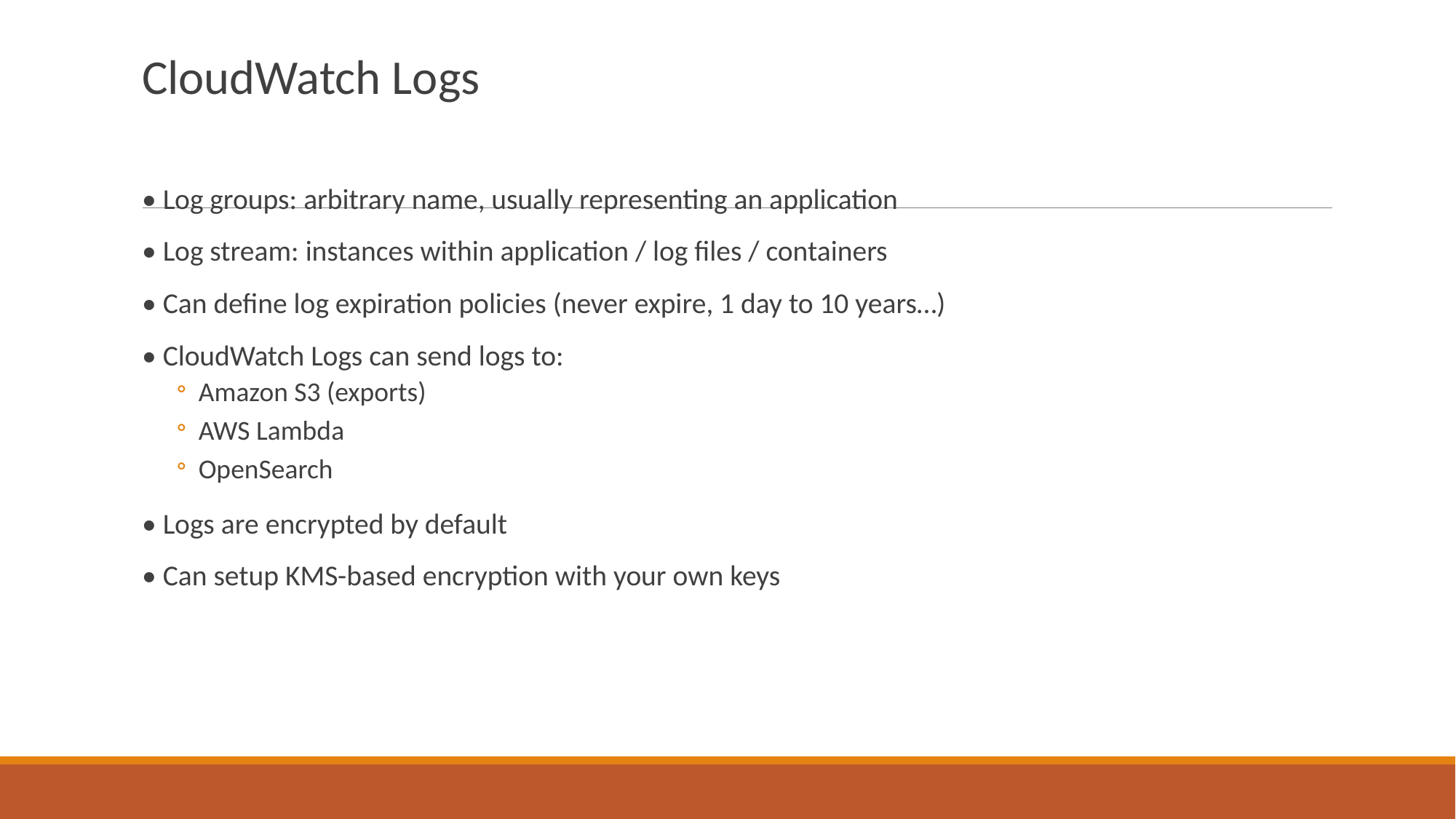

CloudWatch Logs
• Log groups: arbitrary name, usually representing an application
• Log stream: instances within application / log files / containers
• Can define log expiration policies (never expire, 1 day to 10 years…)
• CloudWatch Logs can send logs to:
Amazon S3 (exports)
AWS Lambda
OpenSearch
• Logs are encrypted by default
• Can setup KMS-based encryption with your own keys